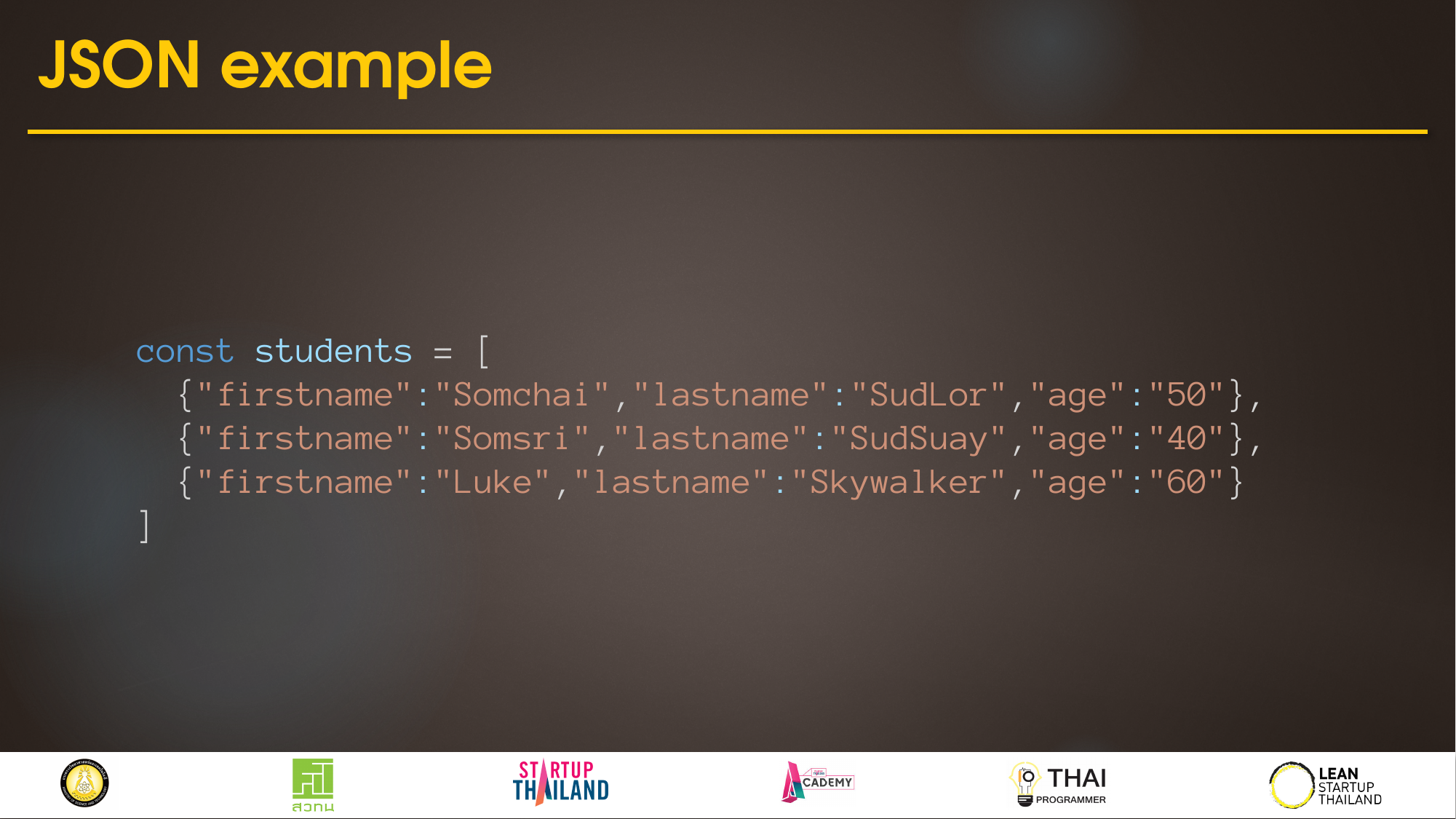

# JSON example

const students = [
  {"firstname":"Somchai","lastname":"SudLor","age":"50"},
  {"firstname":"Somsri","lastname":"SudSuay","age":"40"},
  {"firstname":"Luke","lastname":"Skywalker","age":"60"}
]